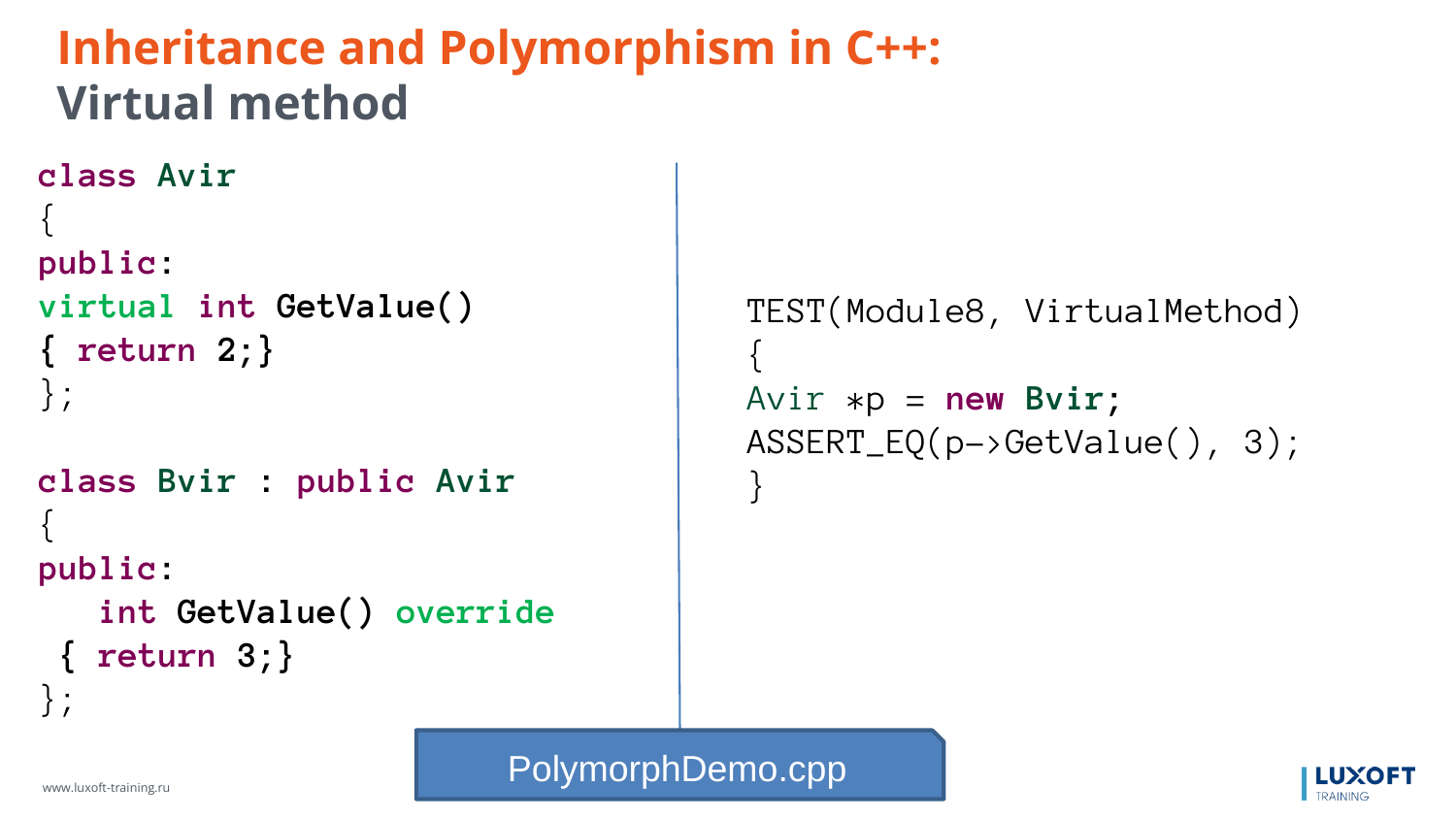

Inheritance and Polymorphism in C++:
Virtual method
class Avir
{
public:
virtual int GetValue()
{ return 2;}
};

class Bvir : public Avir
{
public:
   int GetValue() override
 { return 3;}
};

TEST(Module8, VirtualMethod)
{
Avir *p = new Bvir;
ASSERT_EQ(p->GetValue(), 3);
}
PolymorphDemo.cpp